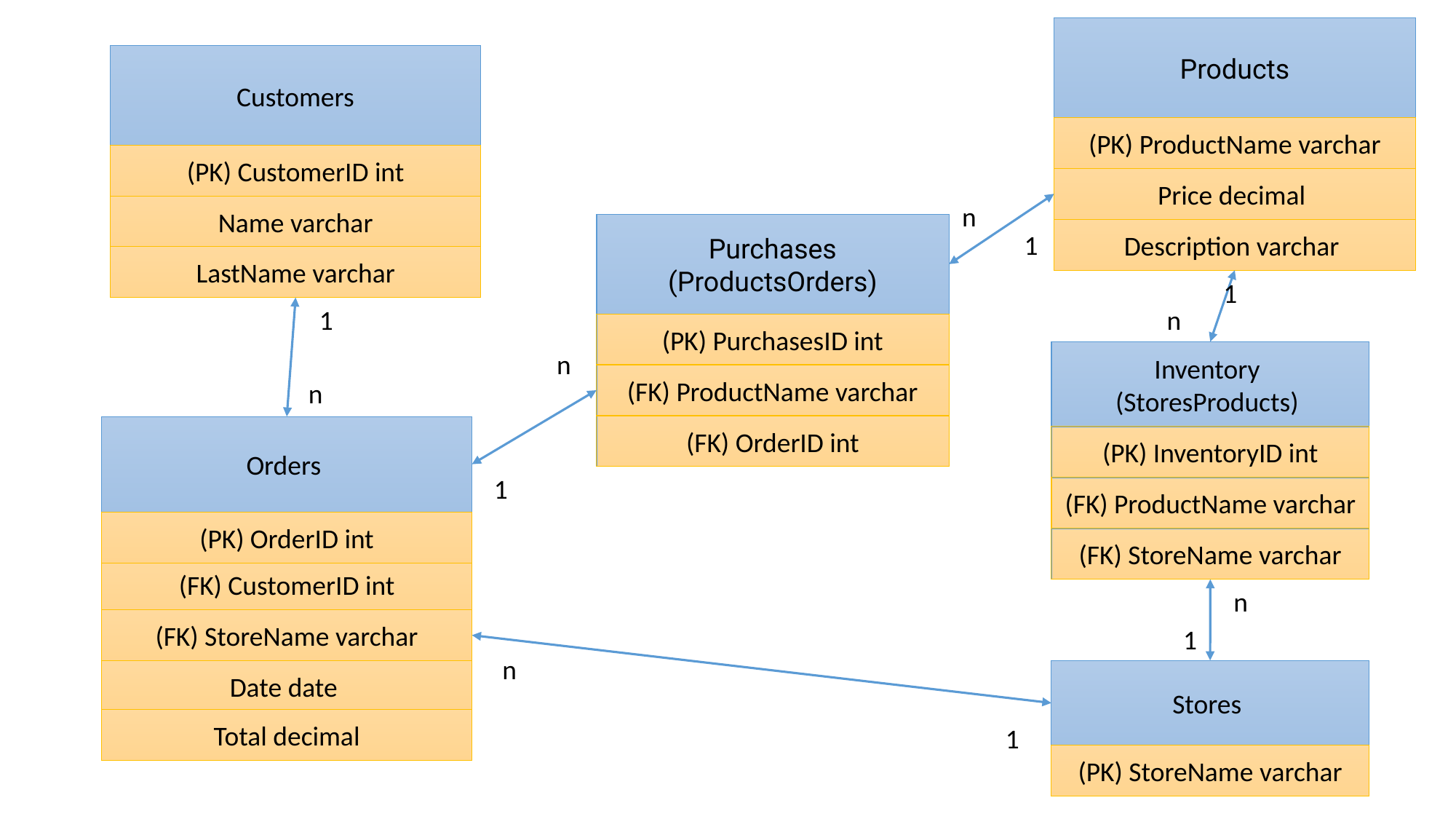

Products
Customers
(PK) ProductName varchar
(PK) CustomerID int
Price decimal
n
Name varchar
Purchases (ProductsOrders)
Description varchar
1
LastName varchar
1
n
1
(PK) PurchasesID int
Inventory
(StoresProducts)
n
(FK) ProductName varchar
n
(FK) OrderID int
Orders
(PK) InventoryID int
1
(FK) ProductName varchar
(PK) OrderID int
(FK) StoreName varchar
(FK) CustomerID int
n
(FK) StoreName varchar
1
n
Date date
Stores
Total decimal
1
(PK) StoreName varchar